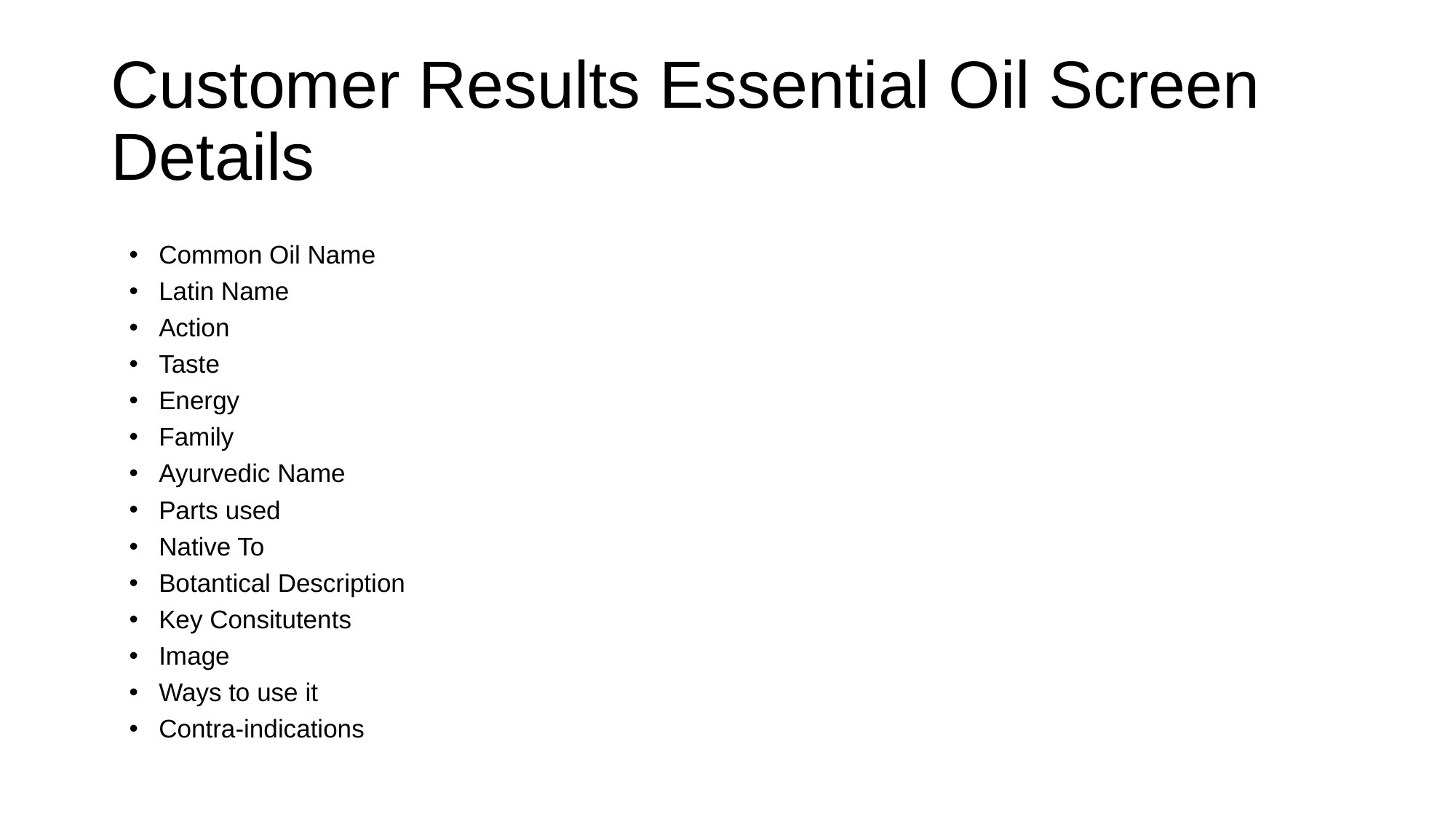

# Customer Results Essential Oil Screen Details

Common Oil Name
Latin Name
Action
Taste
Energy
Family
Ayurvedic Name
Parts used
Native To
Botantical Description
Key Consitutents
Image
Ways to use it
Contra-indications